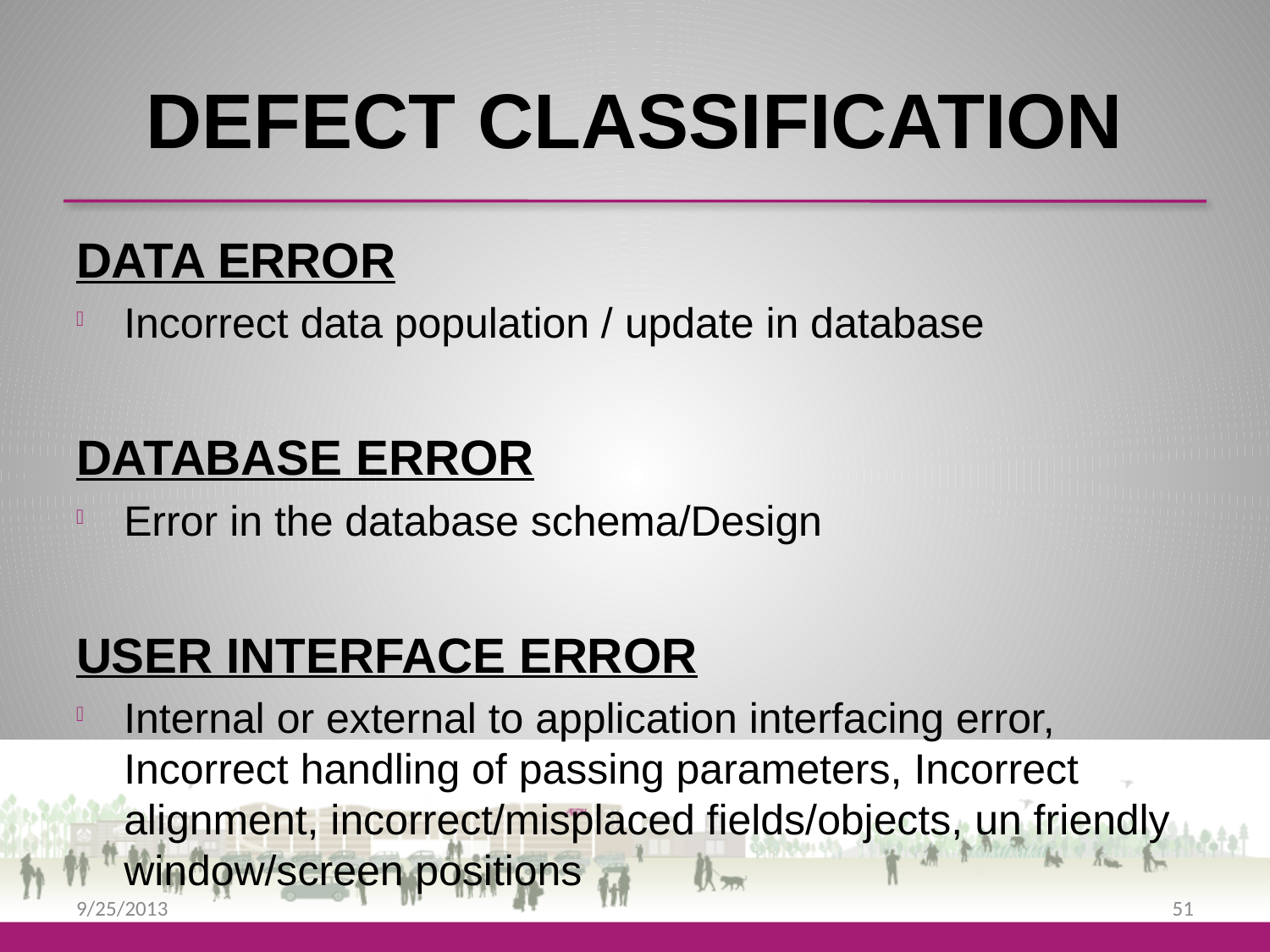

# DEFECT CLASSIFICATION
DATA ERROR
Incorrect data population / update in database

DATABASE ERROR
Error in the database schema/Design

USER INTERFACE ERROR
Internal or external to application interfacing error, Incorrect handling of passing parameters, Incorrect alignment, incorrect/misplaced fields/objects, un friendly window/screen positions

9/25/2013

51